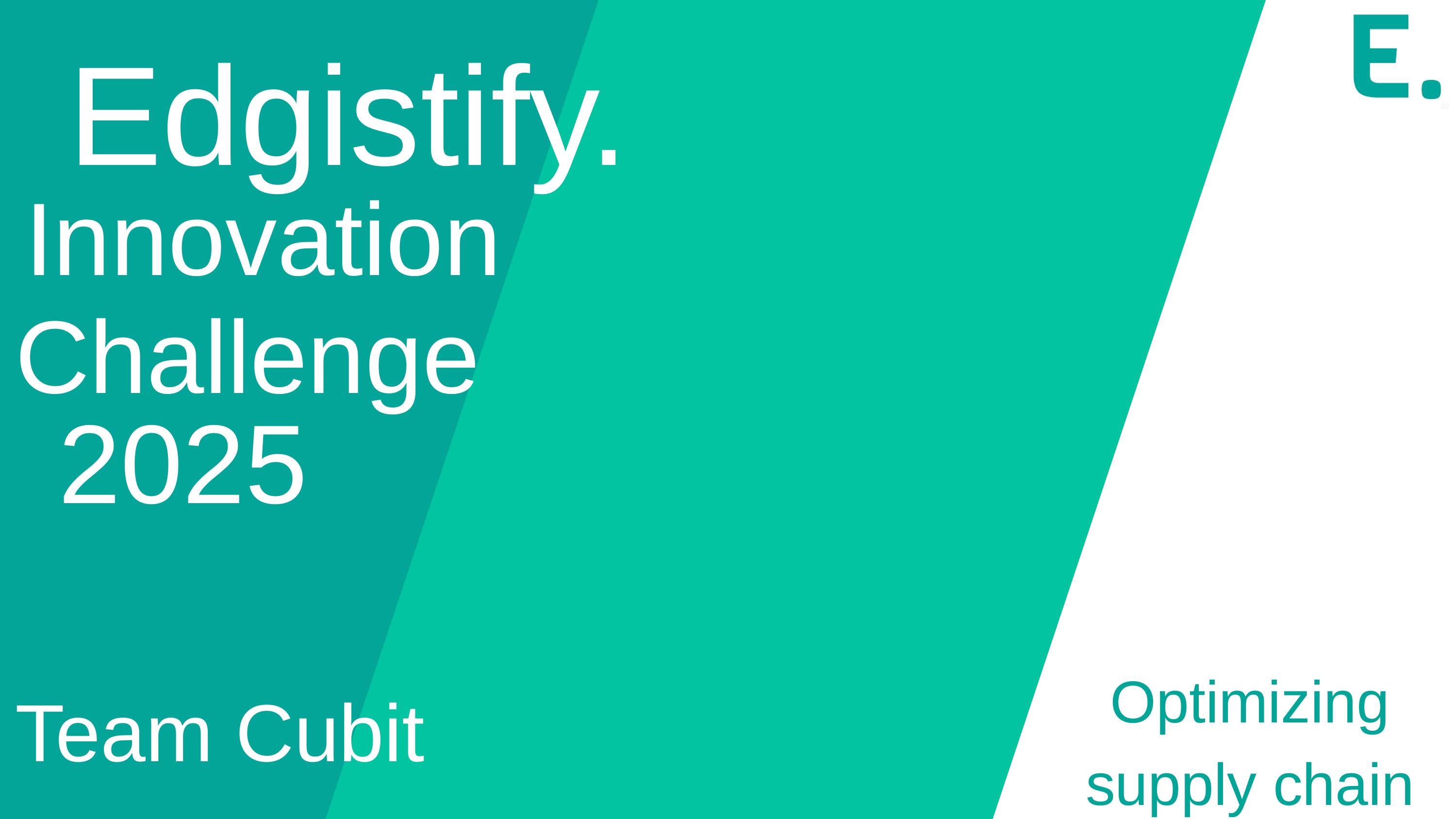

Edgistify.
 Innovation
Challenge
2025
Optimizing supply chain
Team Cubit